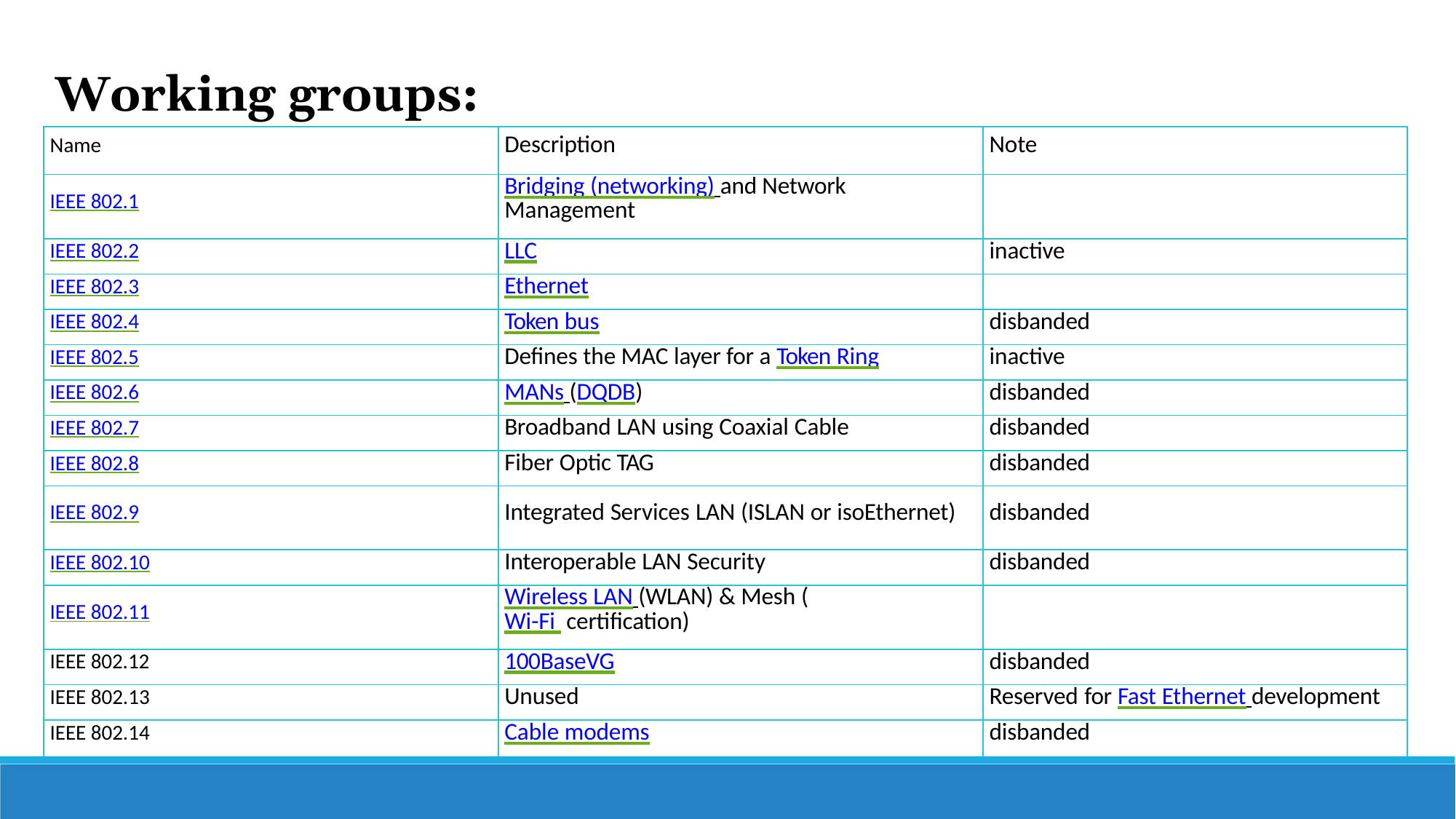

# Working groups:
| Name | Description | Note |
| --- | --- | --- |
| IEEE 802.1 | Bridging (networking) and Network Management |  |
| IEEE 802.2 | LLC | inactive |
| IEEE 802.3 | Ethernet |  |
| IEEE 802.4 | Token bus | disbanded |
| IEEE 802.5 | Defines the MAC layer for a Token Ring | inactive |
| IEEE 802.6 | MANs (DQDB) | disbanded |
| IEEE 802.7 | Broadband LAN using Coaxial Cable | disbanded |
| IEEE 802.8 | Fiber Optic TAG | disbanded |
| IEEE 802.9 | Integrated Services LAN (ISLAN or isoEthernet) | disbanded |
| IEEE 802.10 | Interoperable LAN Security | disbanded |
| IEEE 802.11 | Wireless LAN (WLAN) & Mesh (Wi-Fi certification) |  |
| IEEE 802.12 | 100BaseVG | disbanded |
| IEEE 802.13 | Unused | Reserved for Fast Ethernet development |
| IEEE 802.14 | Cable modems | disbanded |